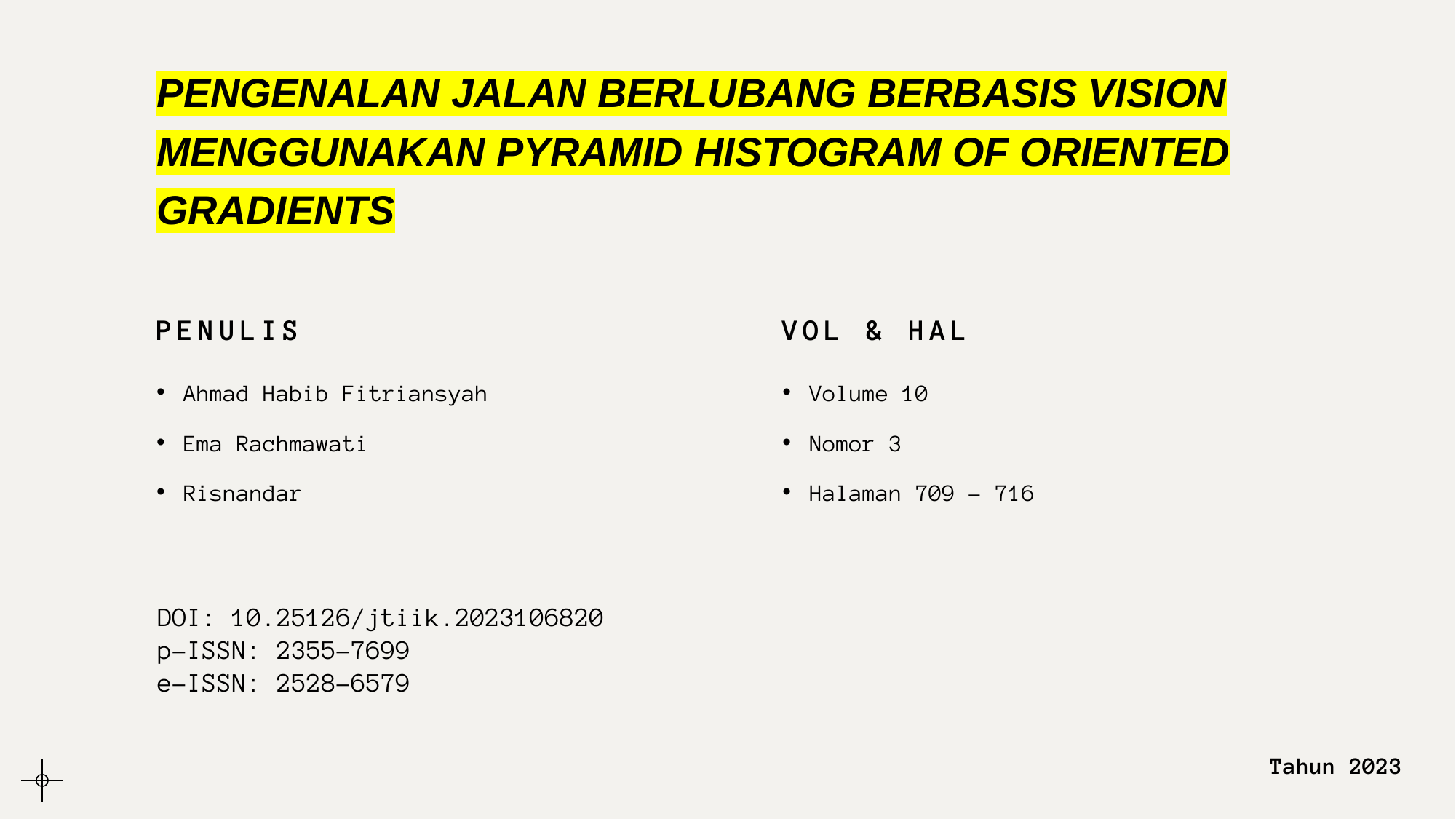

# PENGENALAN JALAN BERLUBANG BERBASIS VISION MENGGUNAKAN PYRAMID HISTOGRAM OF ORIENTED GRADIENTS
PENULIS
Vol & hal
Ahmad Habib Fitriansyah
Ema Rachmawati
Risnandar
Volume 10
Nomor 3
Halaman 709 – 716

DOI: 10.25126/jtiik.2023106820
p-ISSN: 2355-7699
e-ISSN: 2528-6579
Tahun 2023